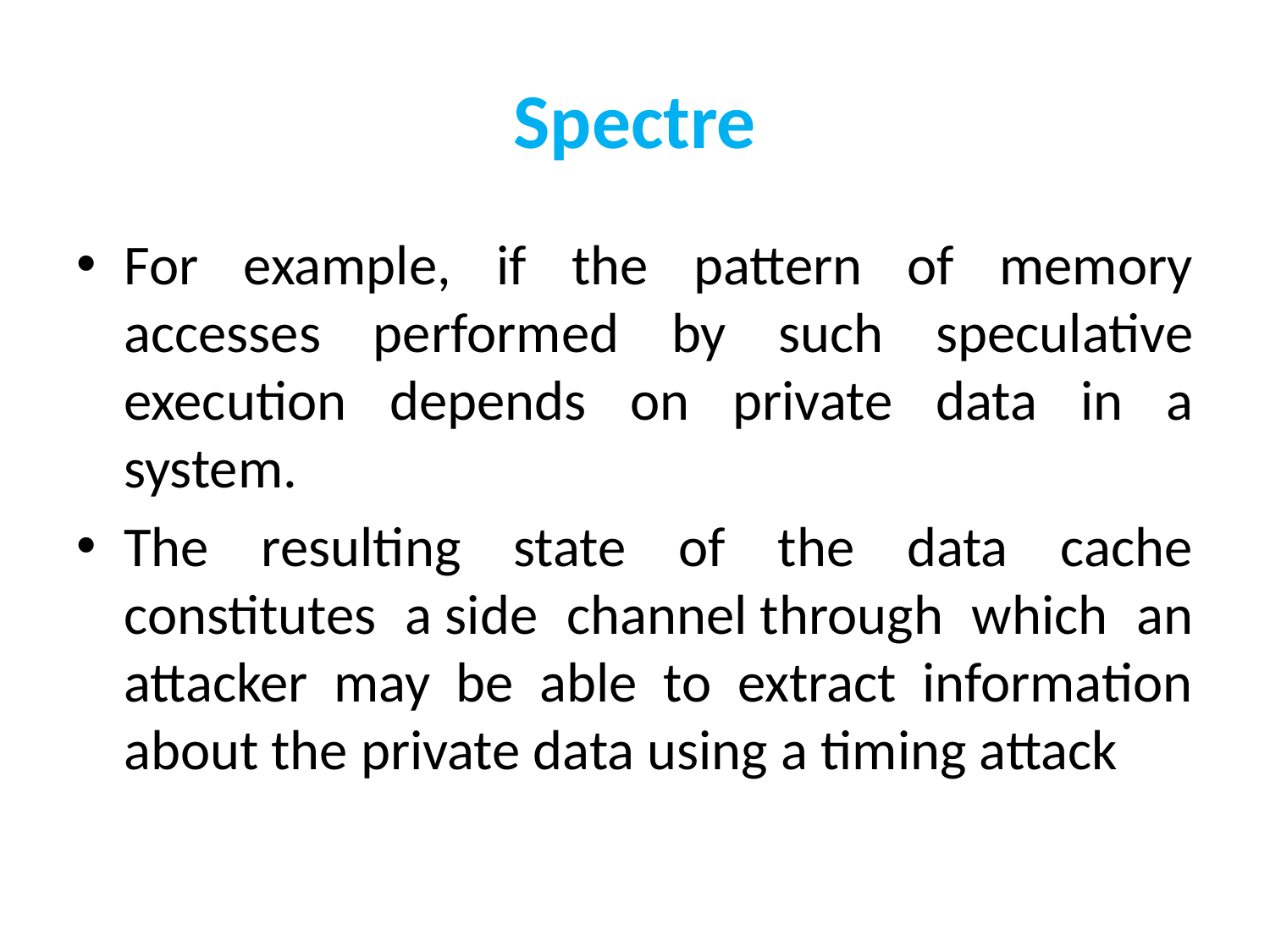

# Spectre
For example, if the pattern of memory accesses performed by such speculative execution depends on private data in a system.
The resulting state of the data cache constitutes a side channel through which an attacker may be able to extract information about the private data using a timing attack